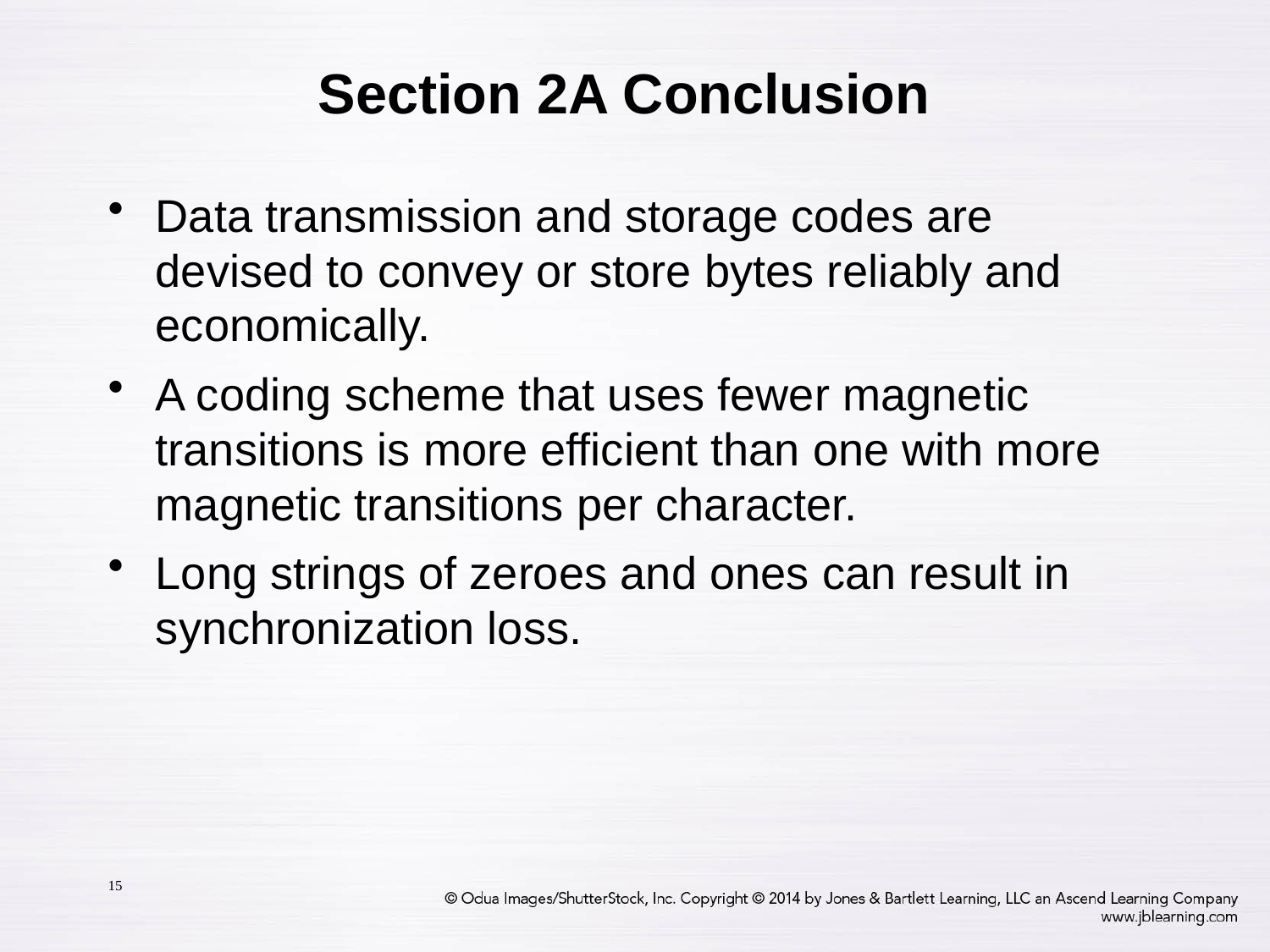

# Section 2A Conclusion
Data transmission and storage codes are devised to convey or store bytes reliably and economically.
A coding scheme that uses fewer magnetic transitions is more efficient than one with more magnetic transitions per character.
Long strings of zeroes and ones can result in synchronization loss.
15